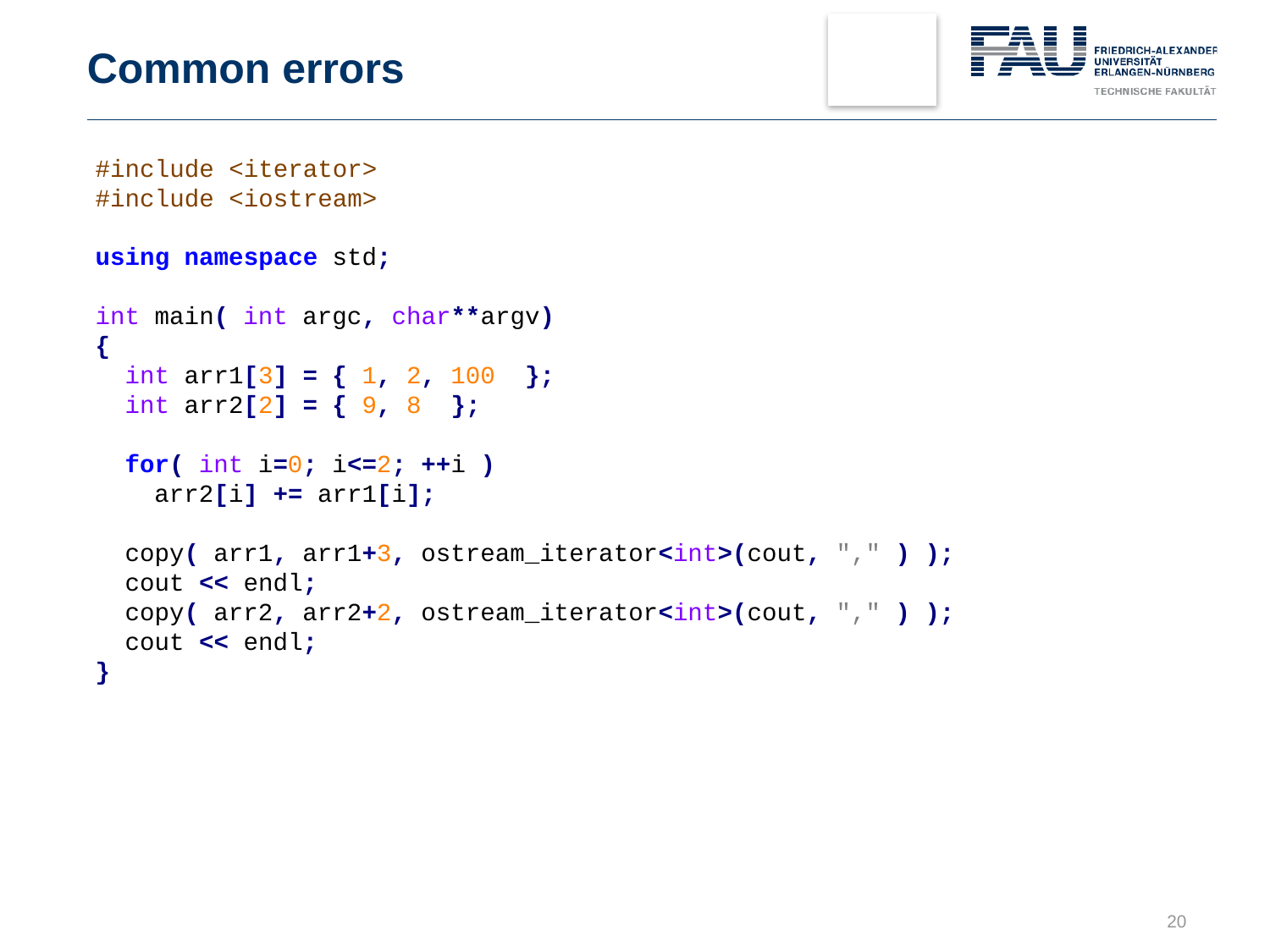

# Common errors
#include <iterator>
#include <iostream>

using namespace std;

int main( int argc, char**argv)
{
  int arr1[3] = { 1, 2, 100  };
  int arr2[2] = { 9, 8  };

  for( int i=0; i<=2; ++i )
    arr2[i] += arr1[i];

  copy( arr1, arr1+3, ostream_iterator<int>(cout, "," ) );
  cout << endl;
  copy( arr2, arr2+2, ostream_iterator<int>(cout, "," ) );
  cout << endl;
}

20